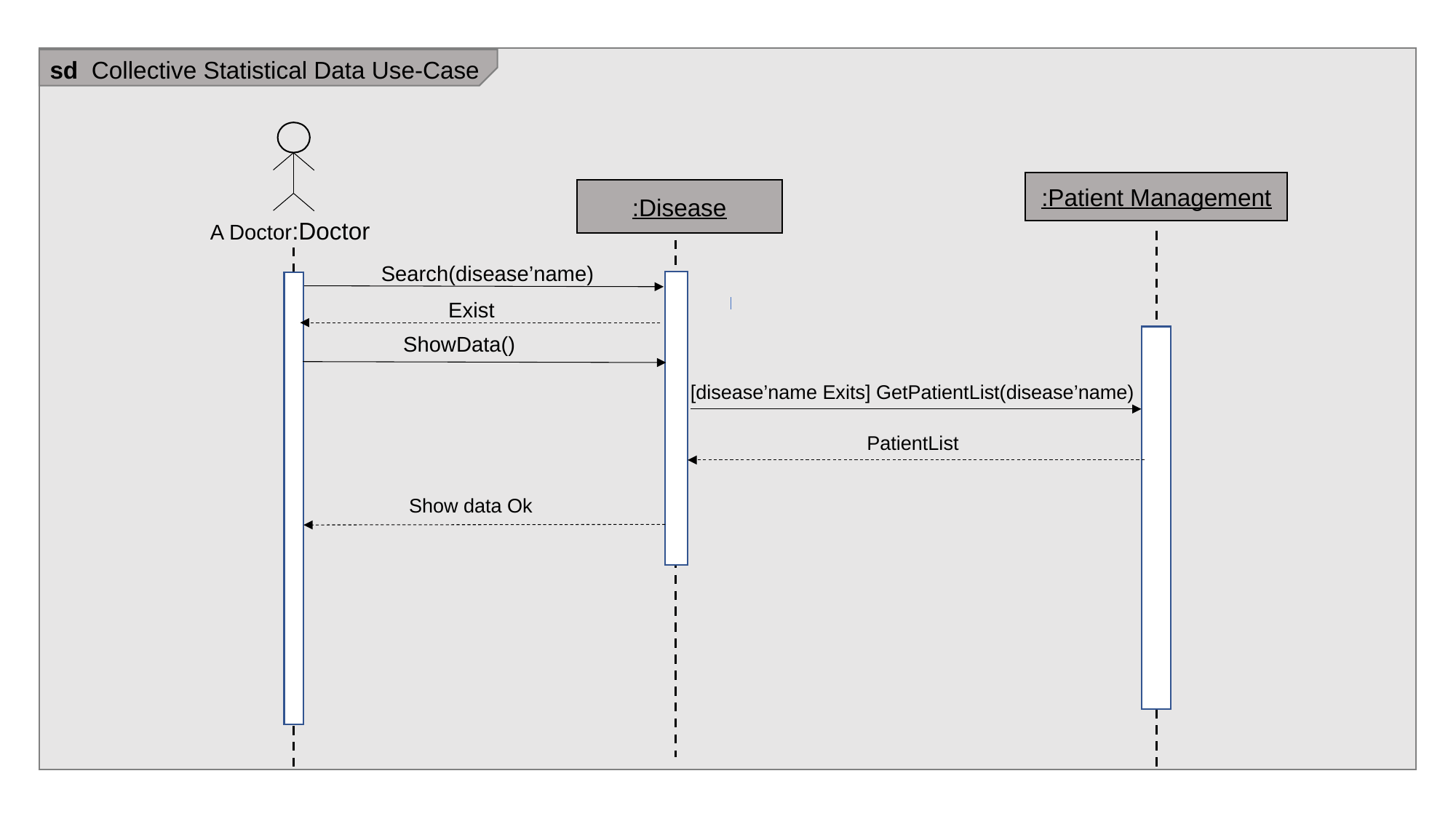

sd  Collective Statistical Data Use-Case

:Patient Management
:Disease
A Doctor:Doctor
Search(disease’name)

Exist
            ShowData()

[disease’name Exits] GetPatientList(disease’name)
PatientList
Show data Ok